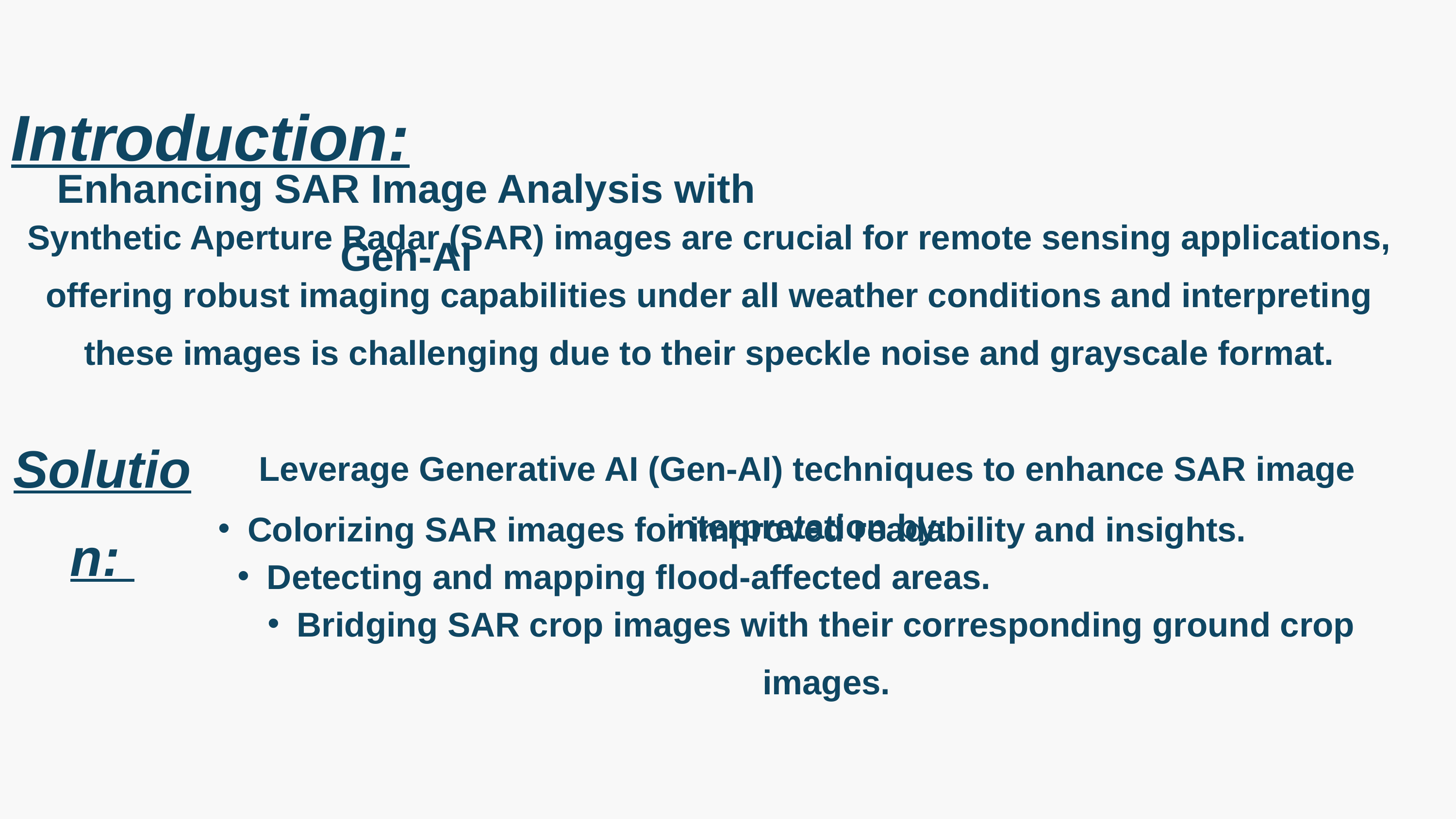

Introduction:
Enhancing SAR Image Analysis with Gen-AI
Synthetic Aperture Radar (SAR) images are crucial for remote sensing applications, offering robust imaging capabilities under all weather conditions and interpreting these images is challenging due to their speckle noise and grayscale format.

Solution:
Leverage Generative AI (Gen-AI) techniques to enhance SAR image interpretation by:

Colorizing SAR images for improved readability and insights.
Detecting and mapping flood-affected areas.
Bridging SAR crop images with their corresponding ground crop images.